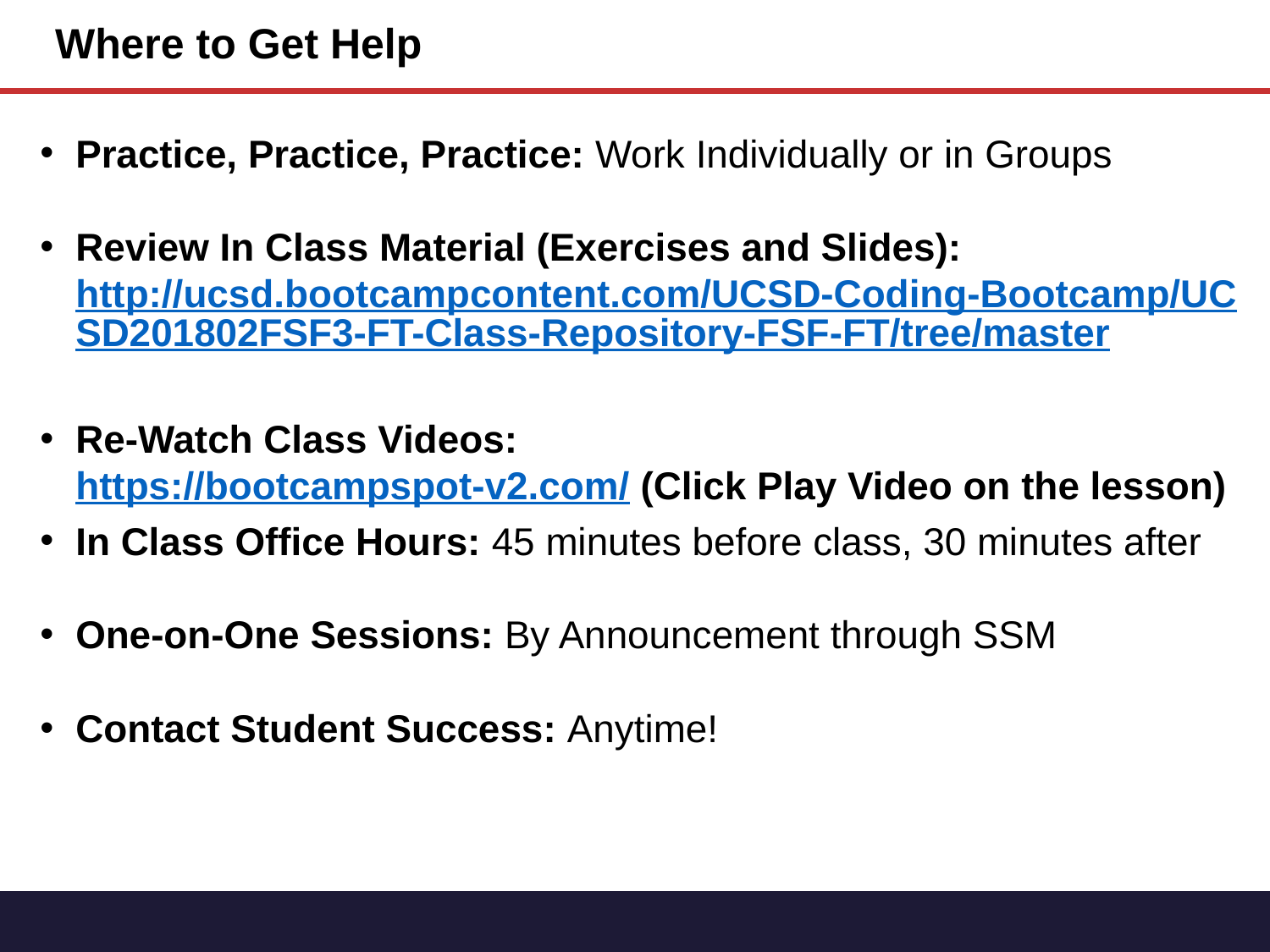

# Where to Get Help
Practice, Practice, Practice: Work Individually or in Groups

Review In Class Material (Exercises and Slides):
http://ucsd.bootcampcontent.com/UCSD-Coding-Bootcamp/UCSD201802FSF3-FT-Class-Repository-FSF-FT/tree/master

Re-Watch Class Videos:
https://bootcampspot-v2.com/ (Click Play Video on the lesson)
In Class Office Hours: 45 minutes before class, 30 minutes after

One-on-One Sessions: By Announcement through SSM

Contact Student Success: Anytime!